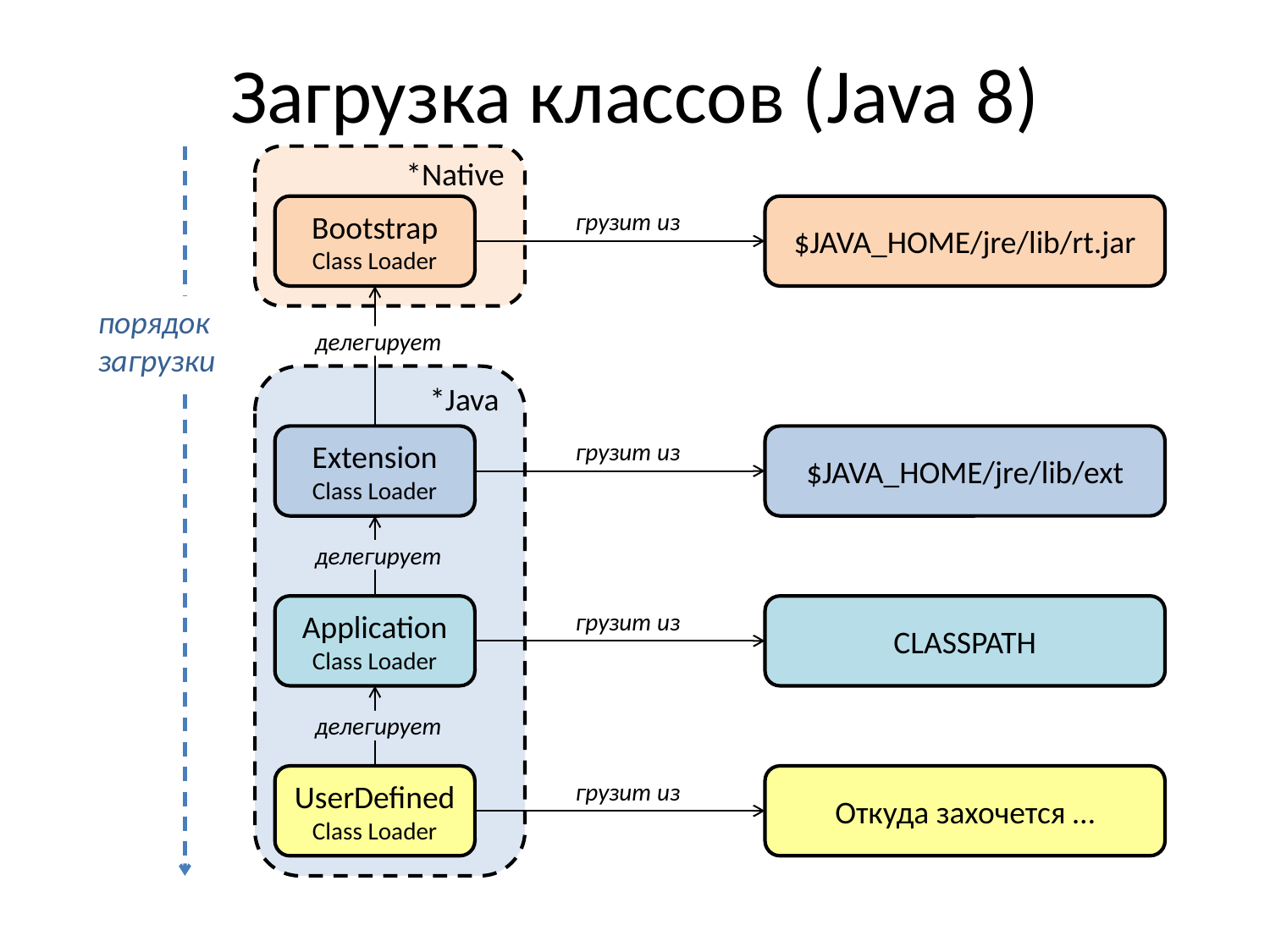

# Загрузка классов (Java 8)
*Native

Bootstrap
Class Loader
$JAVA_HOME/jre/lib/rt.jar
грузит из
порядок
загрузки
делегирует
*Java

Extension
Class Loader
$JAVA_HOME/jre/lib/ext
грузит из
делегирует
Application
Class Loader
CLASSPATH
грузит из
делегирует
UserDefined
Class Loader
Откуда захочется …
грузит из